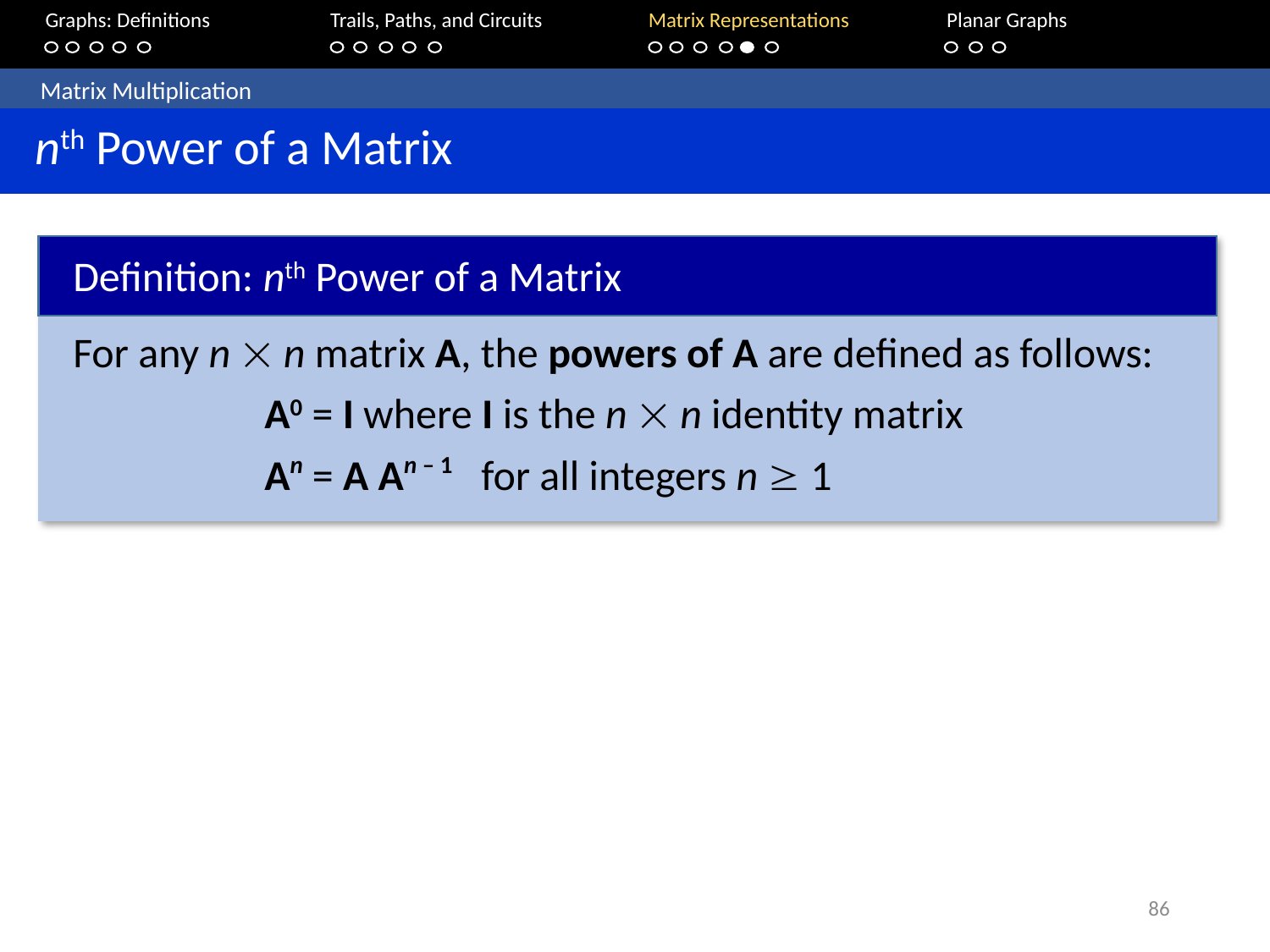

Graphs: Definitions		Trails, Paths, and Circuits	Matrix Representations	Planar Graphs

	Matrix Multiplication
  nth Power of a Matrix

Definition: nth Power of a Matrix
For any n × n matrix A, the powers of A are defined as follows:
		A0 = I where I is the n × n identity matrix
		An = A An – 1   for all integers n ≥ 1
86